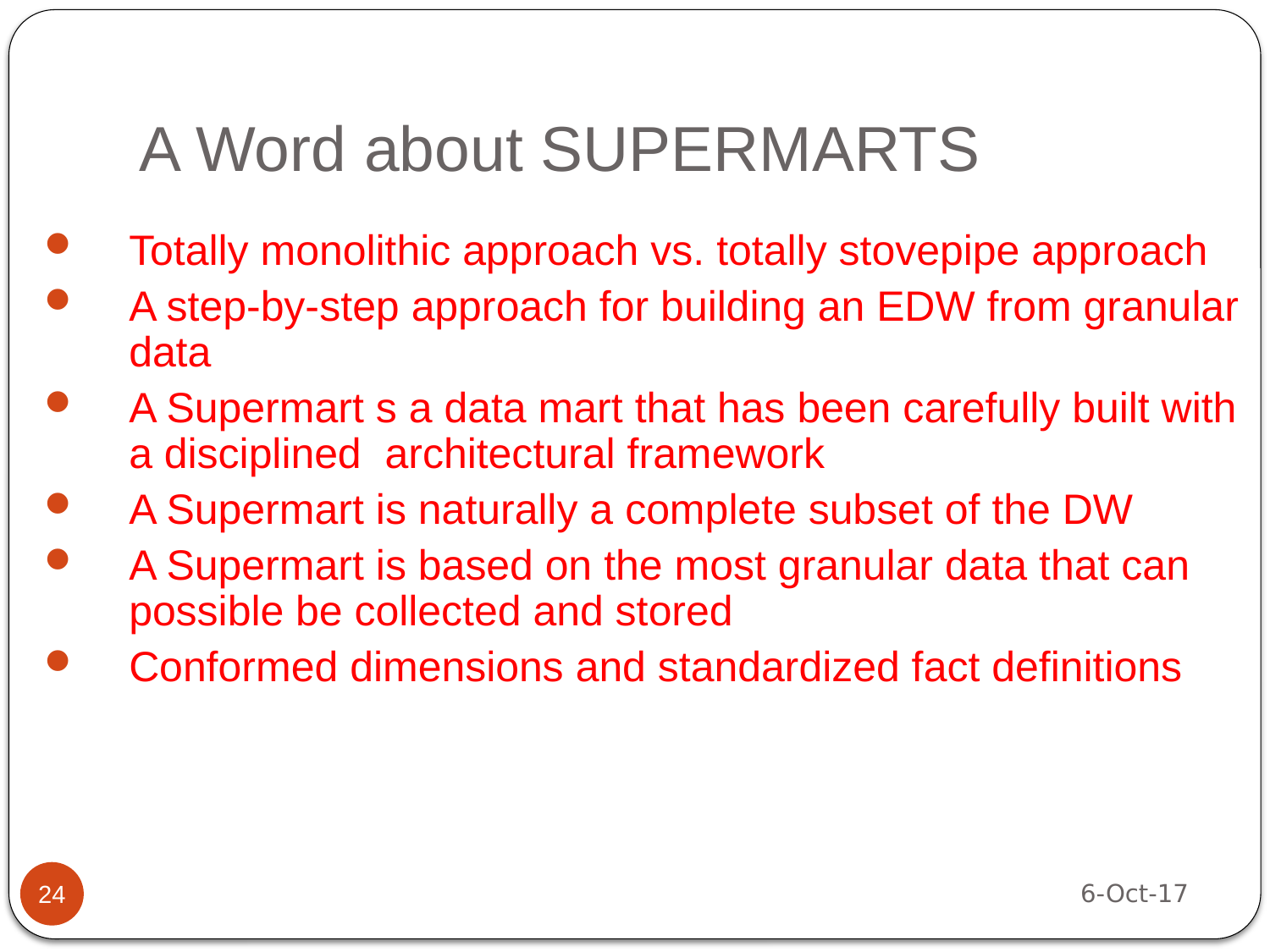

# A Word about SUPERMARTS
Totally monolithic approach vs. totally stovepipe approach
A step-by-step approach for building an EDW from granular data
A Supermart s a data mart that has been carefully built with a disciplined  architectural framework
A Supermart is naturally a complete subset of the DW
A Supermart is based on the most granular data that can possible be collected and stored
Conformed dimensions and standardized fact definitions
6-Oct-17
24